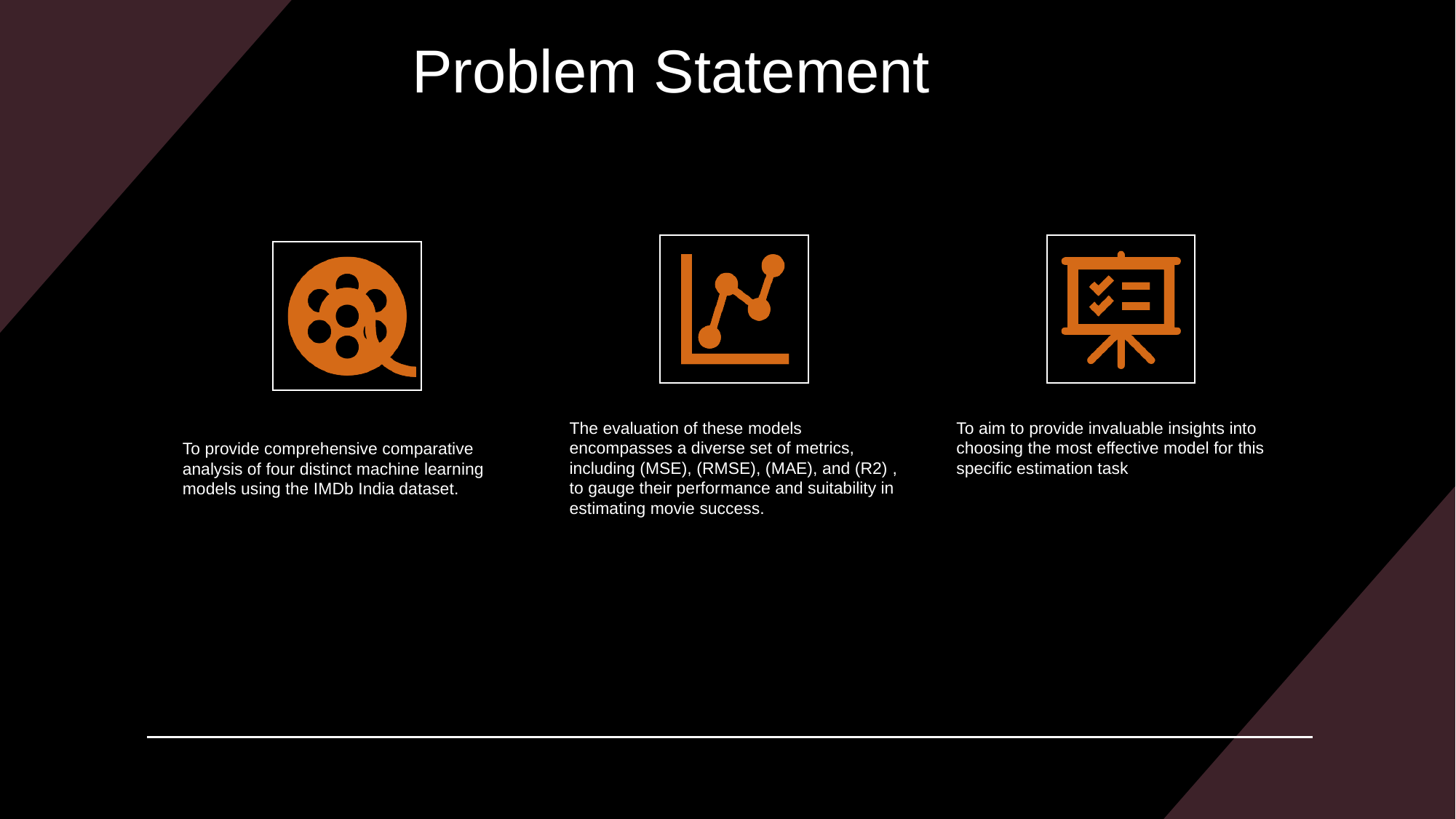

# Problem Statement
To provide comprehensive comparative analysis of four distinct machine learning models using the IMDb India dataset.
The evaluation of these models encompasses a diverse set of metrics, including (MSE), (RMSE), (MAE), and (R2) , to gauge their performance and suitability in estimating movie success.
To aim to provide invaluable insights into choosing the most effective model for this specific estimation task